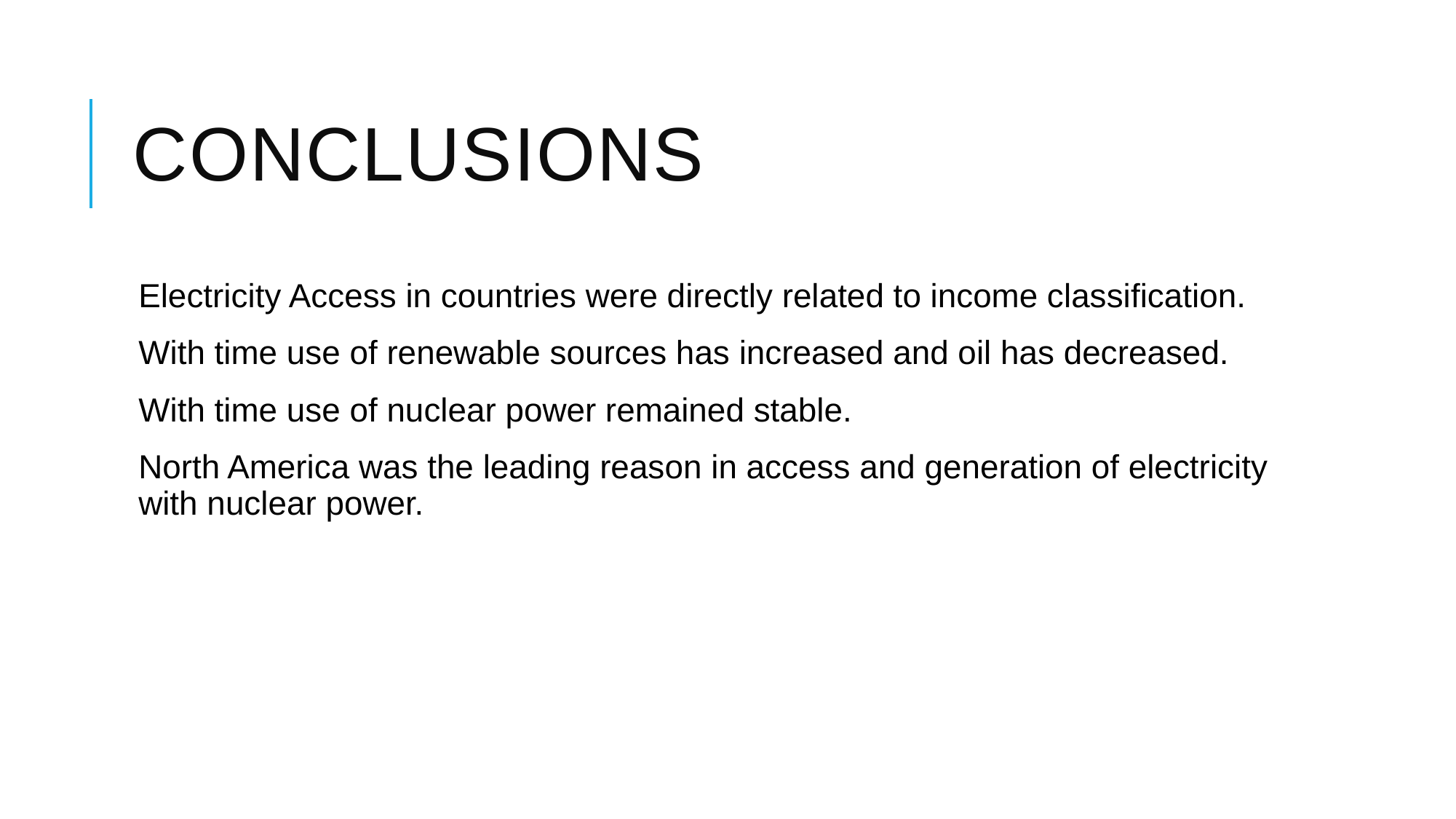

# Conclusions
Electricity Access in countries were directly related to income classification.
With time use of renewable sources has increased and oil has decreased.
With time use of nuclear power remained stable.
North America was the leading reason in access and generation of electricity with nuclear power.